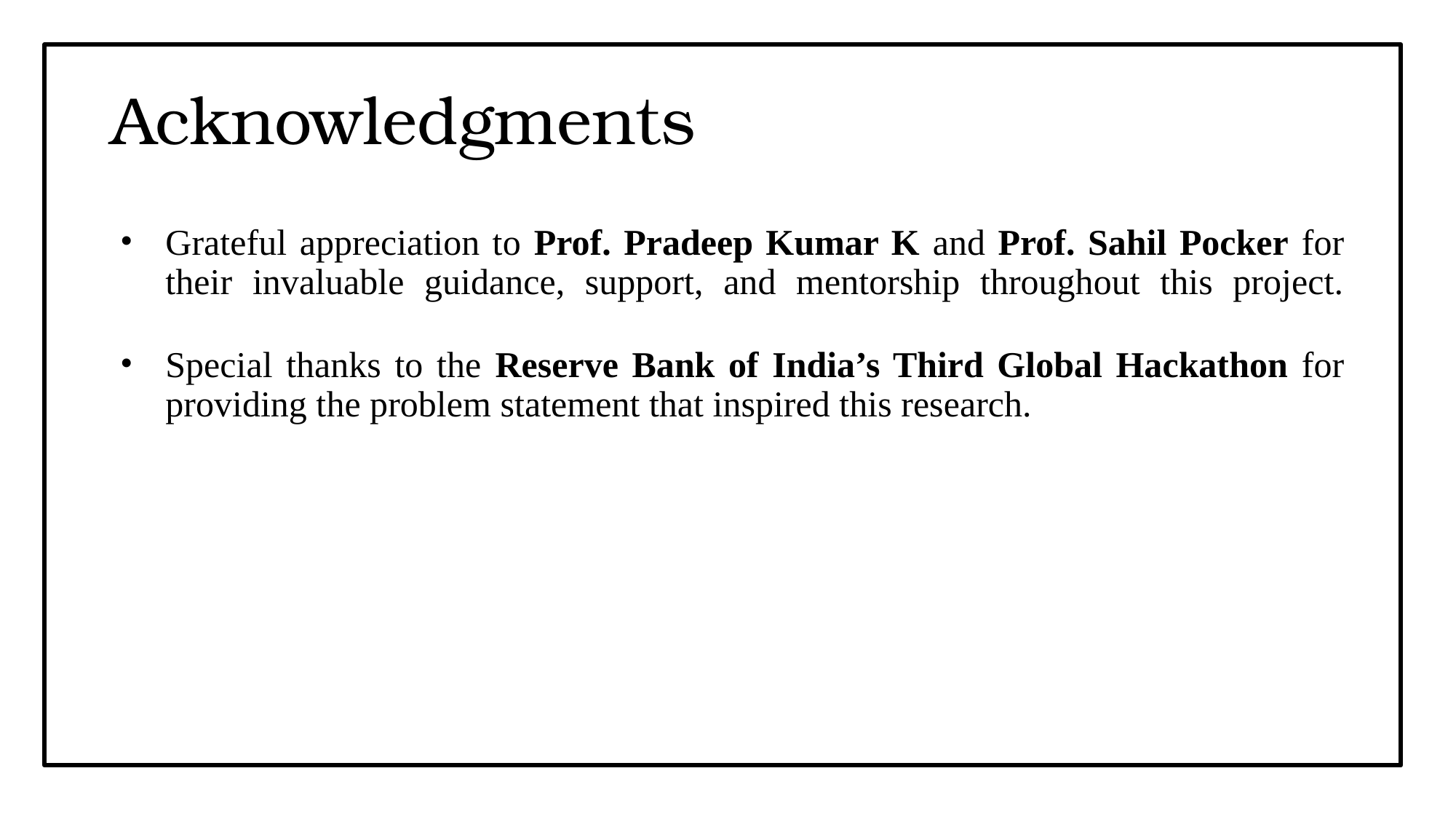

# Acknowledgments

Grateful appreciation to Prof. Pradeep Kumar K and Prof. Sahil Pocker for their invaluable guidance, support, and mentorship throughout this project.
Special thanks to the Reserve Bank of India’s Third Global Hackathon for providing the problem statement that inspired this research.